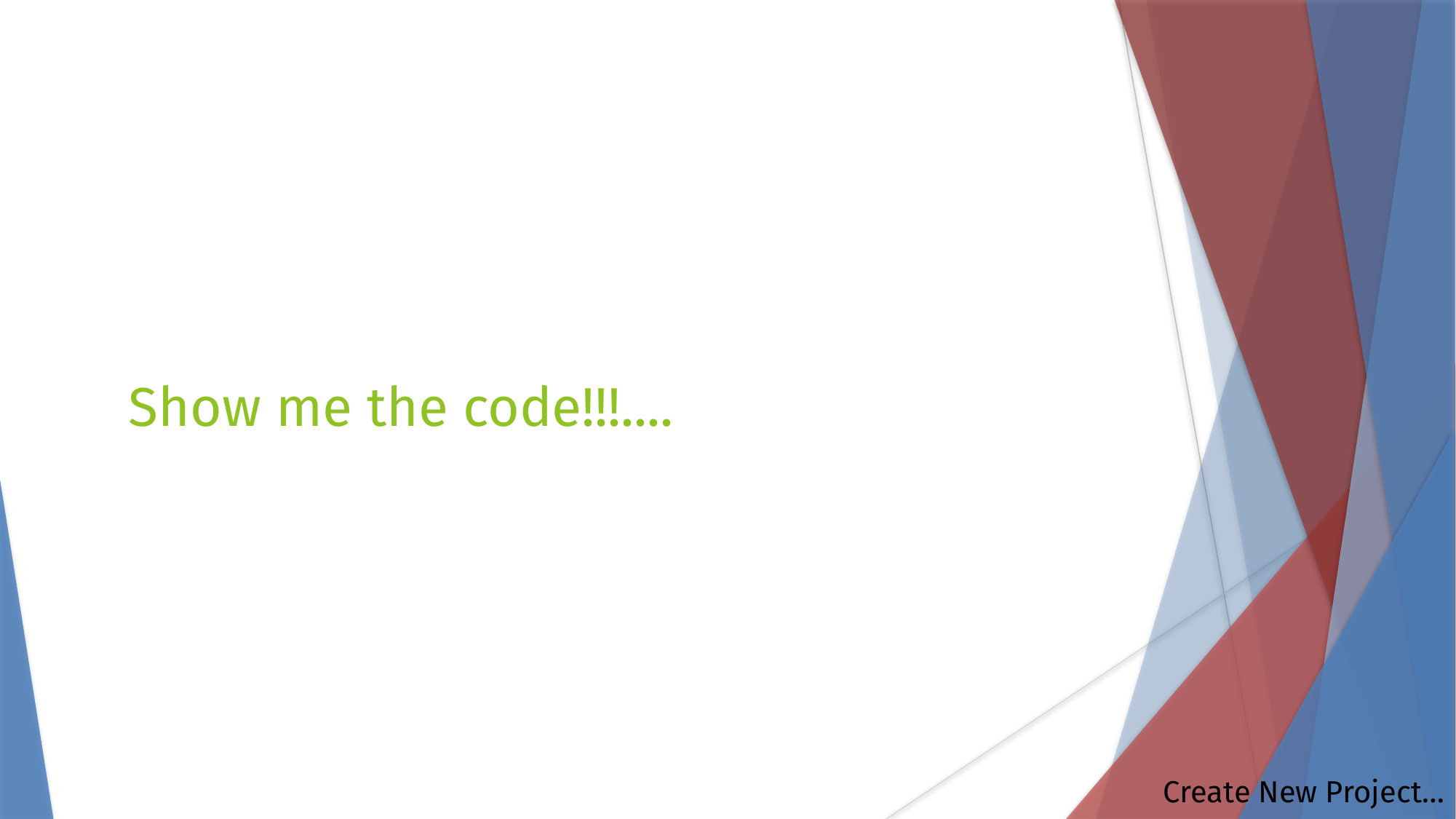

Show me the code!!!....
Create New Project…